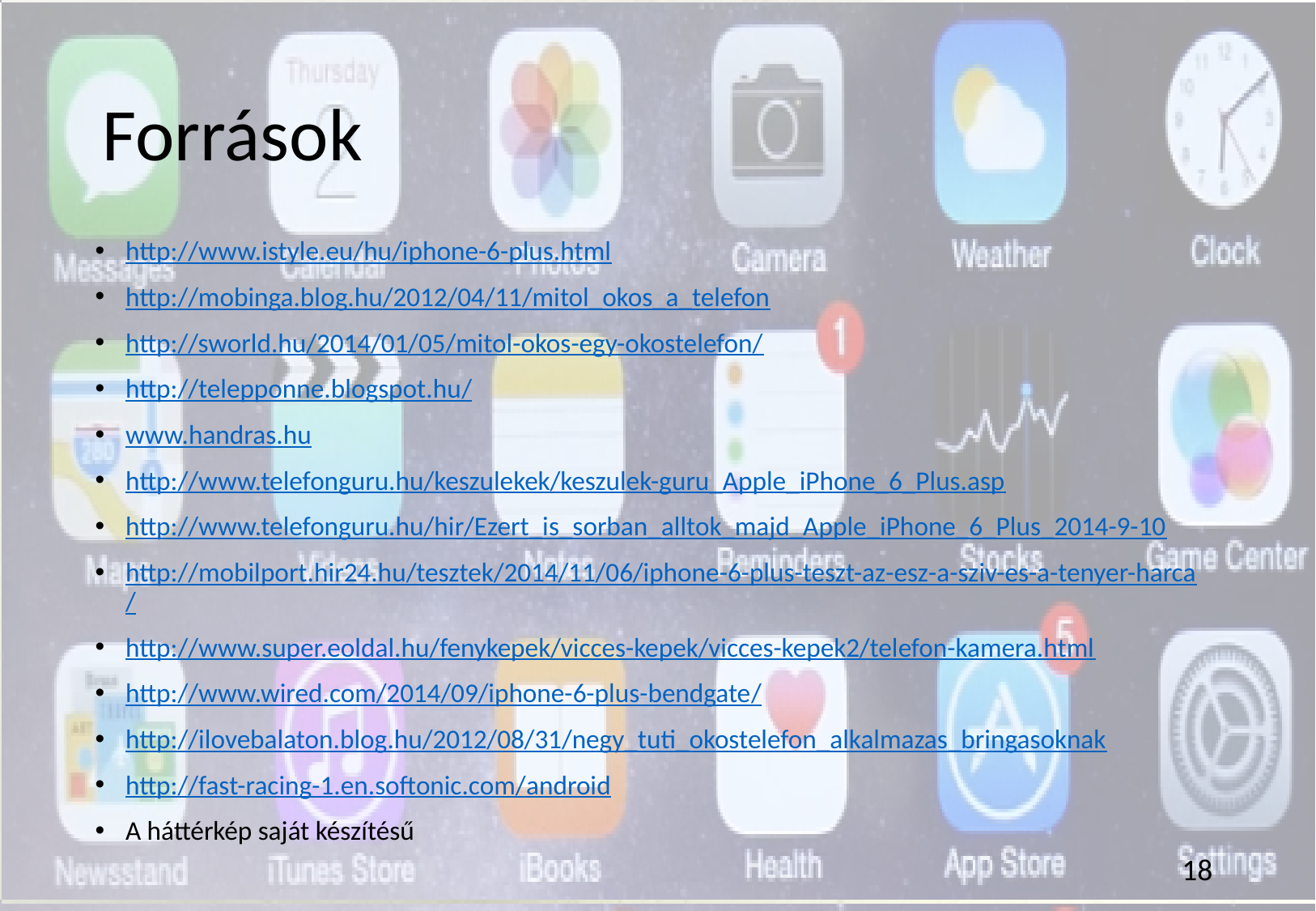

# Források
http://www.istyle.eu/hu/iphone-6-plus.html
http://mobinga.blog.hu/2012/04/11/mitol_okos_a_telefon
http://sworld.hu/2014/01/05/mitol-okos-egy-okostelefon/
http://telepponne.blogspot.hu/
www.handras.hu
http://www.telefonguru.hu/keszulekek/keszulek-guru_Apple_iPhone_6_Plus.asp
http://www.telefonguru.hu/hir/Ezert_is_sorban_alltok_majd_Apple_iPhone_6_Plus_2014-9-10
http://mobilport.hir24.hu/tesztek/2014/11/06/iphone-6-plus-teszt-az-esz-a-sziv-es-a-tenyer-harca/
http://www.super.eoldal.hu/fenykepek/vicces-kepek/vicces-kepek2/telefon-kamera.html
http://www.wired.com/2014/09/iphone-6-plus-bendgate/
http://ilovebalaton.blog.hu/2012/08/31/negy_tuti_okostelefon_alkalmazas_bringasoknak
http://fast-racing-1.en.softonic.com/android
A háttérkép saját készítésű
18